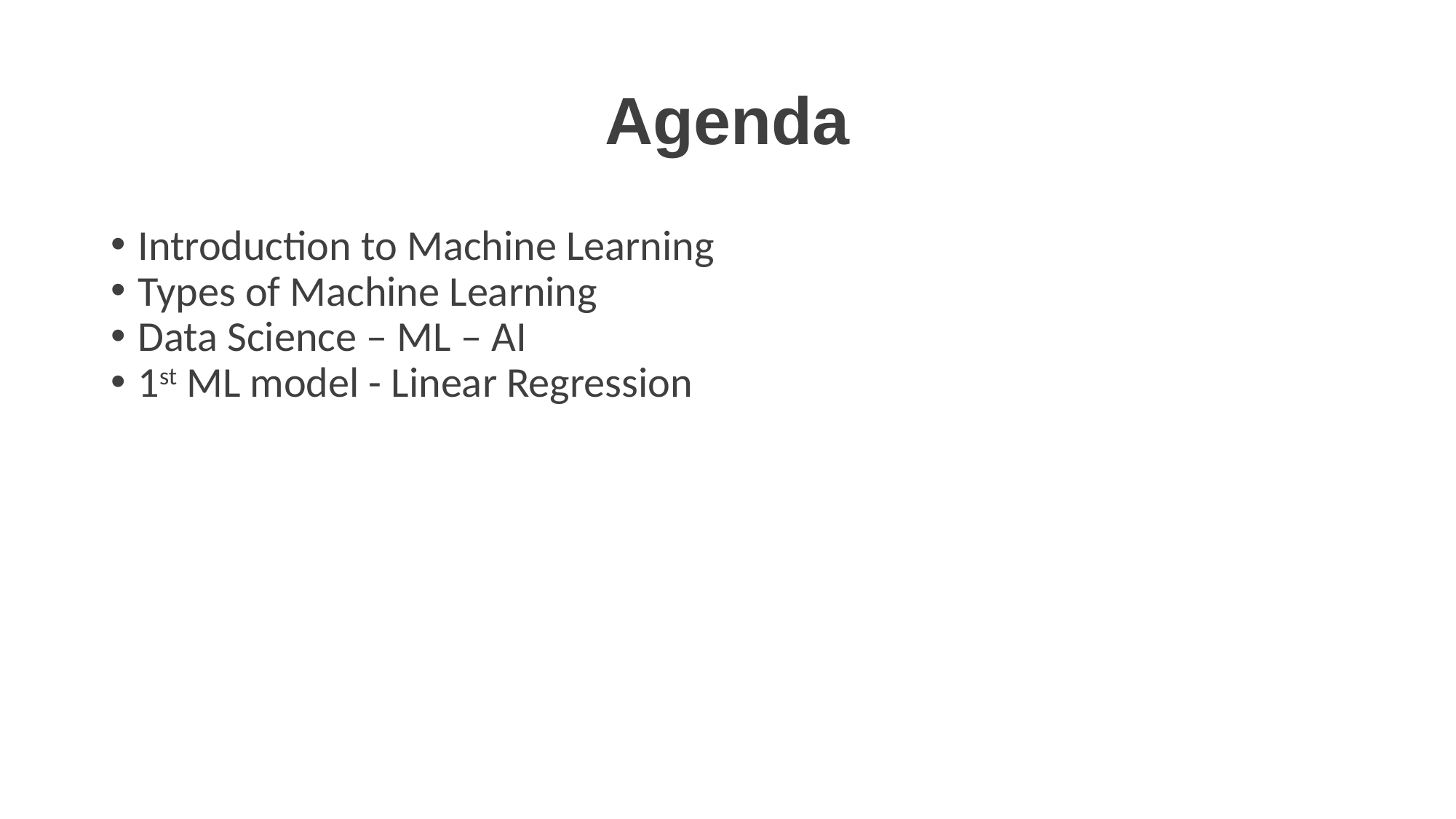

Agenda
Million 		10^6
Billion 		10^9
Trillion 		10^12
Quadrillion 	10^15
Quintillion 	10^18
Introduction to Machine Learning
Types of Machine Learning
Data Science – ML – AI
1st ML model - Linear Regression